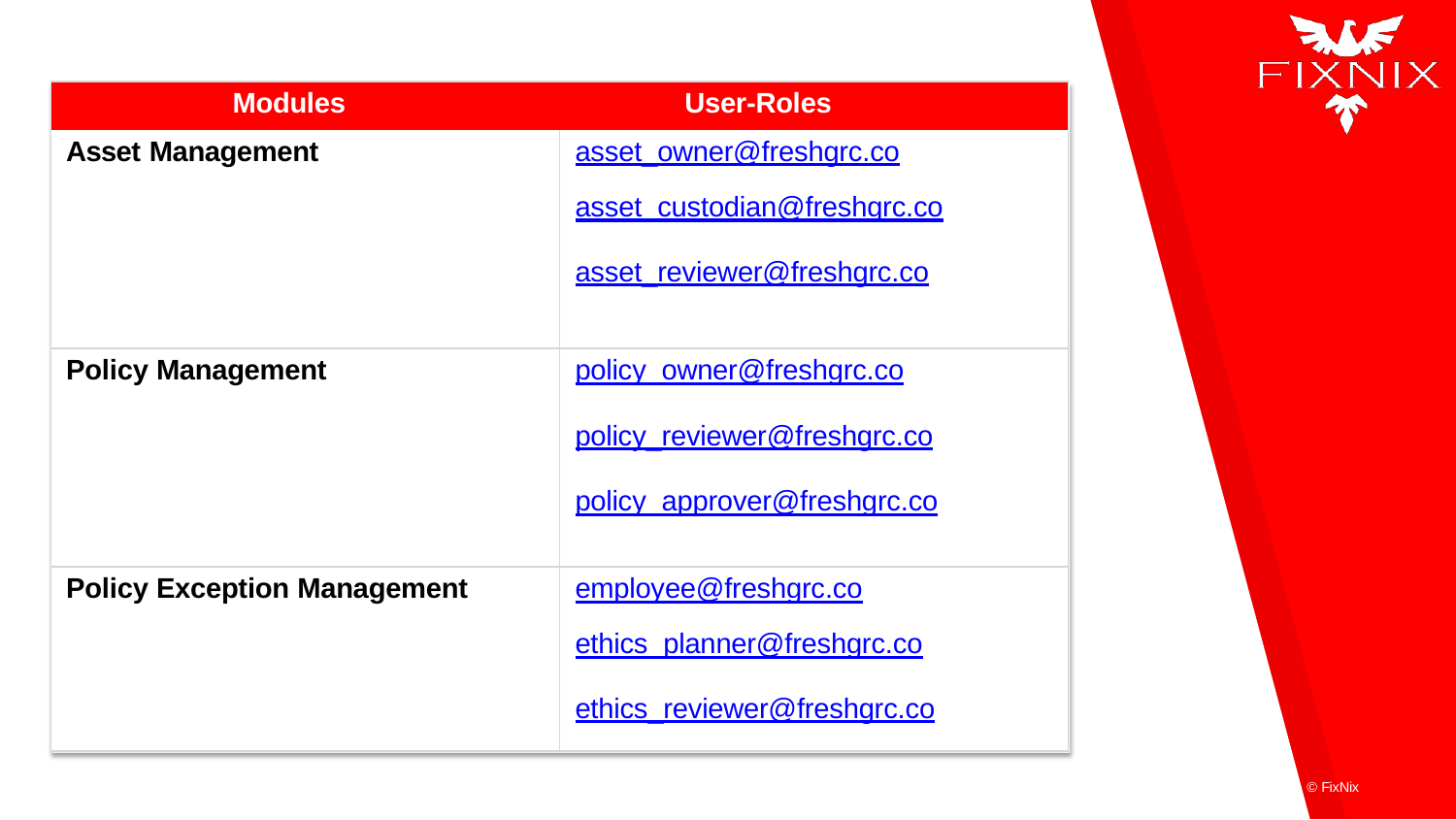

| Modules | User-Roles |
| --- | --- |
| Asset Management | asset\_owner@freshgrc.co asset\_custodian@freshgrc.co asset\_reviewer@freshgrc.co |
| Policy Management | policy\_owner@freshgrc.co policy\_reviewer@freshgrc.co policy\_approver@freshgrc.co |
| Policy Exception Management | employee@freshgrc.co ethics\_planner@freshgrc.co ethics\_reviewer@freshgrc.co |

© FixNix